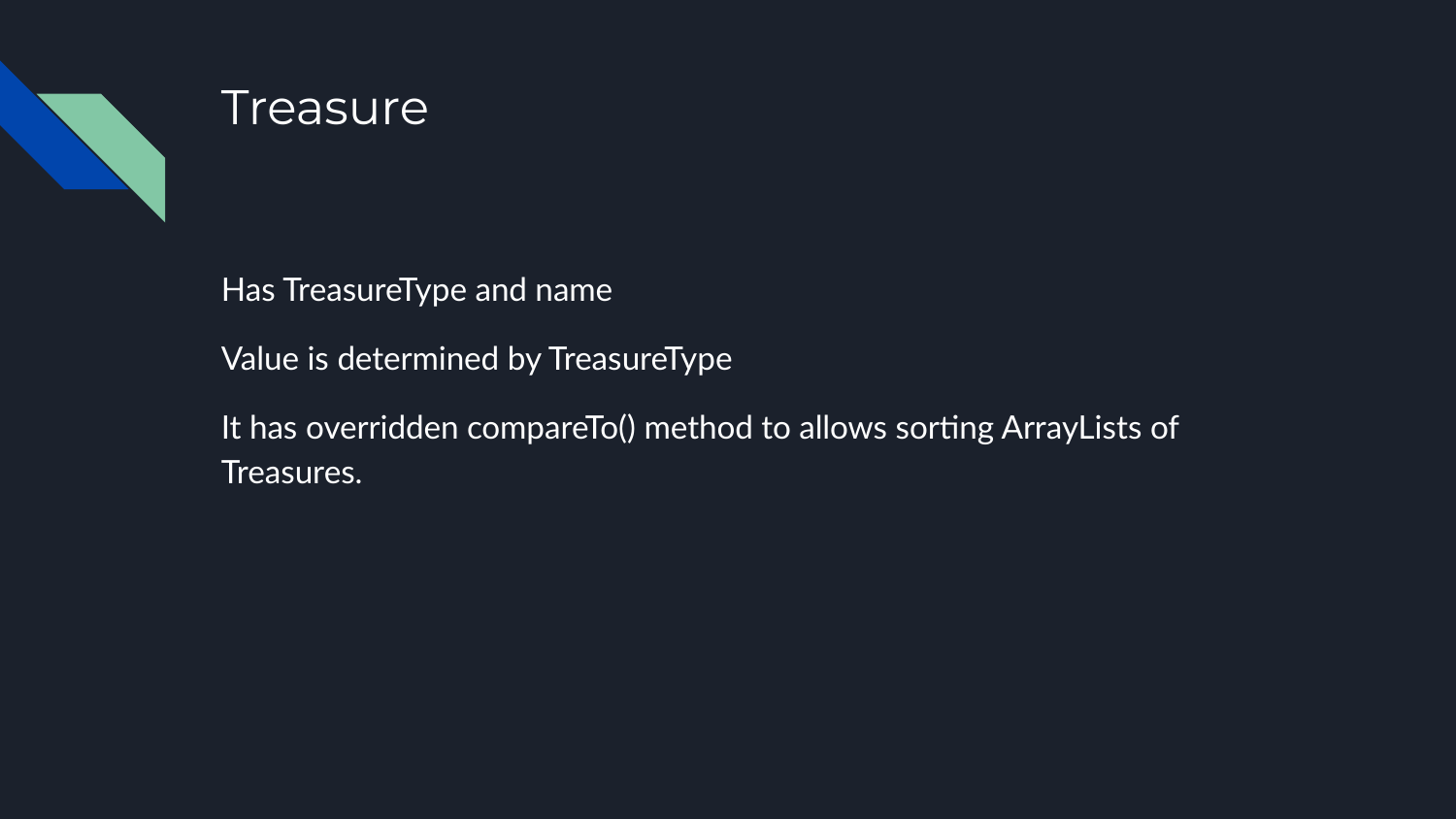

# Treasure
Has TreasureType and name
Value is determined by TreasureType
It has overridden compareTo() method to allows sorting ArrayLists of Treasures.